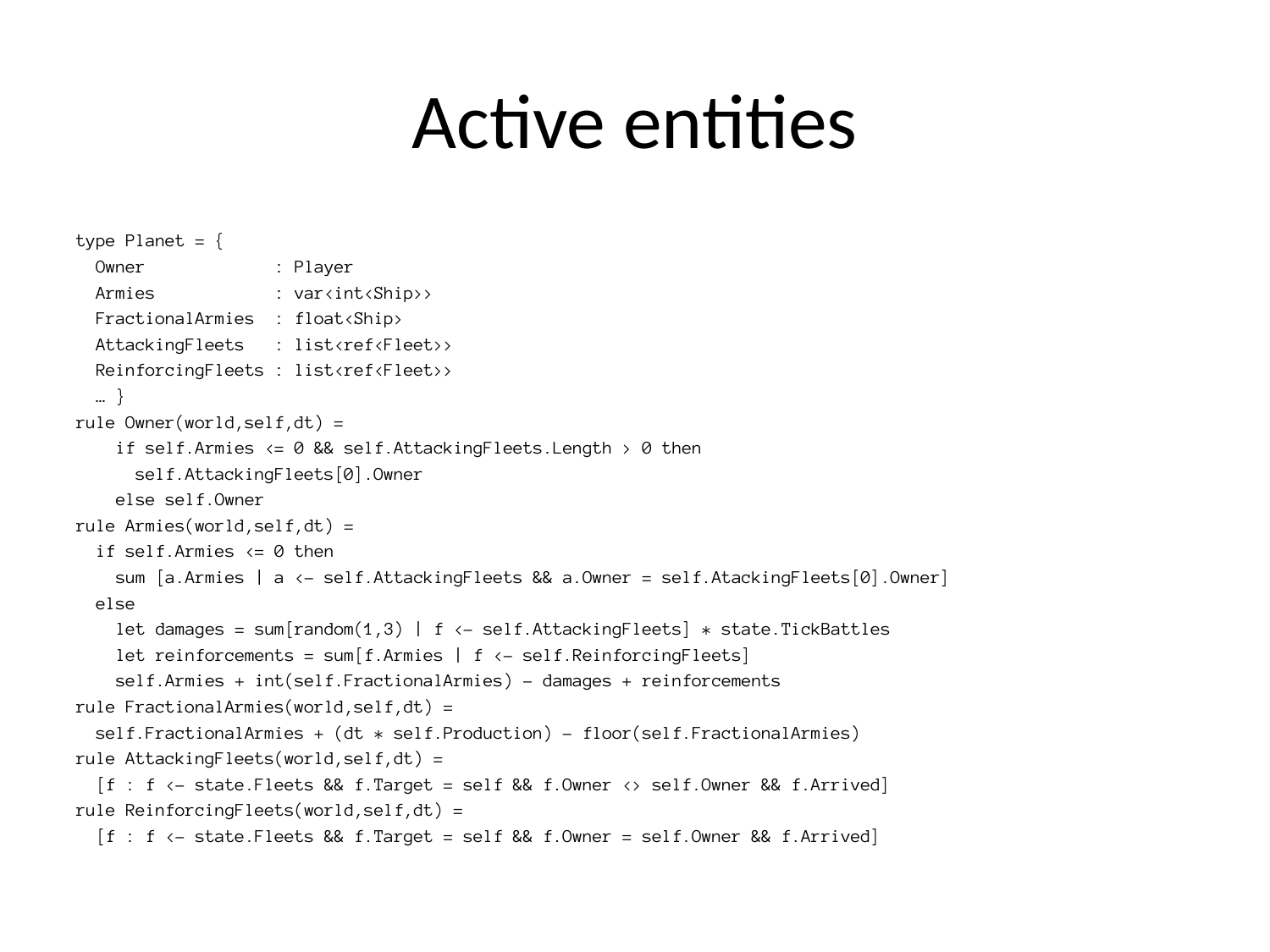

# Active entities
type Planet = {
  Owner             : Player
  Armies            : var<int<Ship>>
  FractionalArmies  : float<Ship>
  AttackingFleets   : list<ref<Fleet>>
  ReinforcingFleets : list<ref<Fleet>>
  … }
rule Owner(world,self,dt) =
    if self.Armies <= 0 && self.AttackingFleets.Length > 0 then
      self.AttackingFleets[0].Owner
    else self.Owner
rule Armies(world,self,dt) =
  if self.Armies <= 0 then
    sum [a.Armies | a <- self.AttackingFleets && a.Owner = self.AtackingFleets[0].Owner]
  else
    let damages = sum[random(1,3) | f <- self.AttackingFleets] * state.TickBattles
    let reinforcements = sum[f.Armies | f <- self.ReinforcingFleets]
    self.Armies + int(self.FractionalArmies) - damages + reinforcements
rule FractionalArmies(world,self,dt) =
  self.FractionalArmies + (dt * self.Production) - floor(self.FractionalArmies)
rule AttackingFleets(world,self,dt) =
  [f : f <- state.Fleets && f.Target = self && f.Owner <> self.Owner && f.Arrived]
rule ReinforcingFleets(world,self,dt) =
  [f : f <- state.Fleets && f.Target = self && f.Owner = self.Owner && f.Arrived]